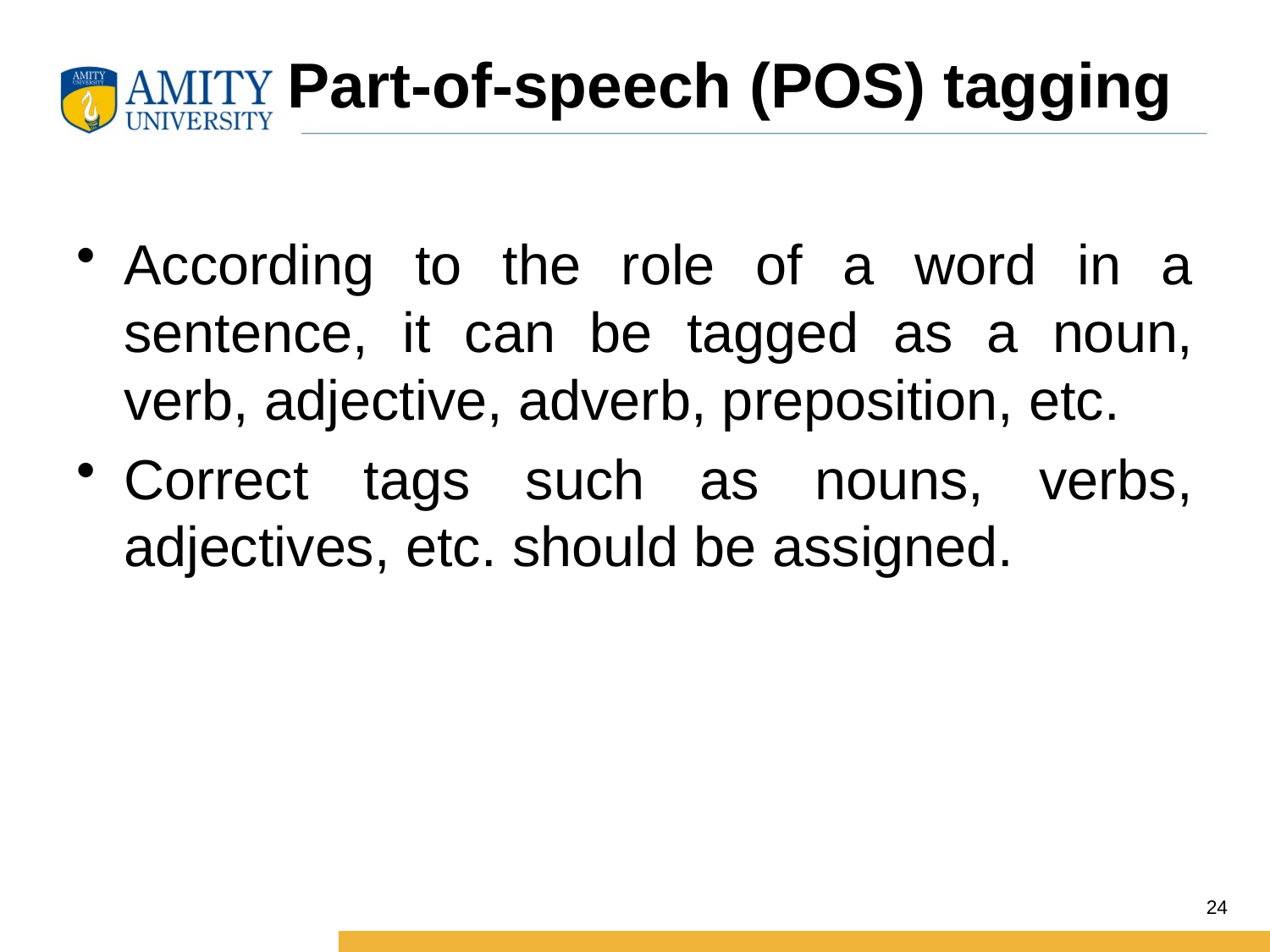

# Part-of-speech (POS) tagging
According to the role of a word in a sentence, it can be tagged as a noun, verb, adjective, adverb, preposition, etc.
Correct tags such as nouns, verbs, adjectives, etc. should be assigned.
24